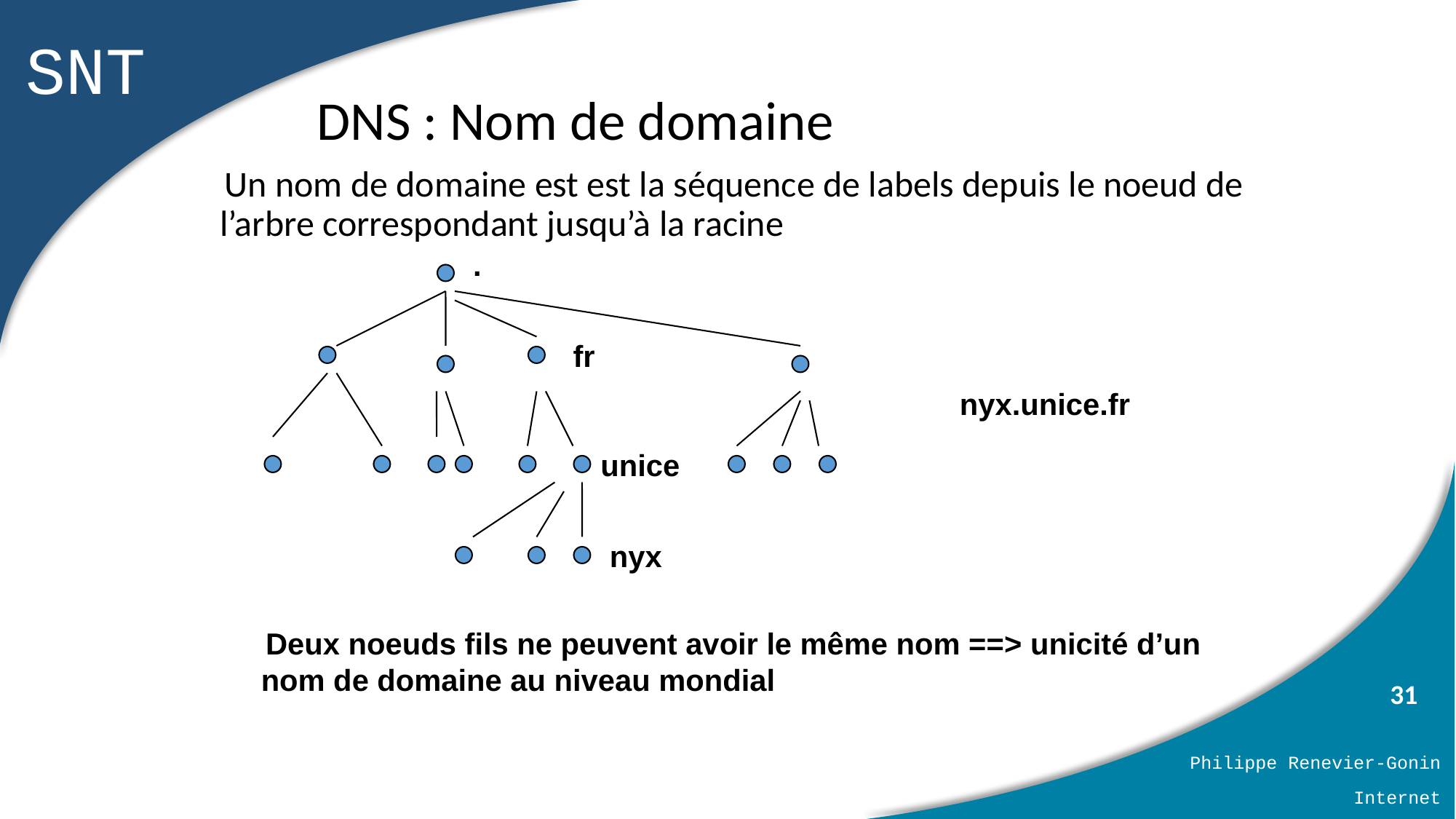

# DNS : Nom de domaine
Un nom de domaine est est la séquence de labels depuis le noeud de l’arbre correspondant jusqu’à la racine
.

fr

nyx.unice.fr

unice

nyx

Deux noeuds fils ne peuvent avoir le même nom ==> unicité d’un nom de domaine au niveau mondial